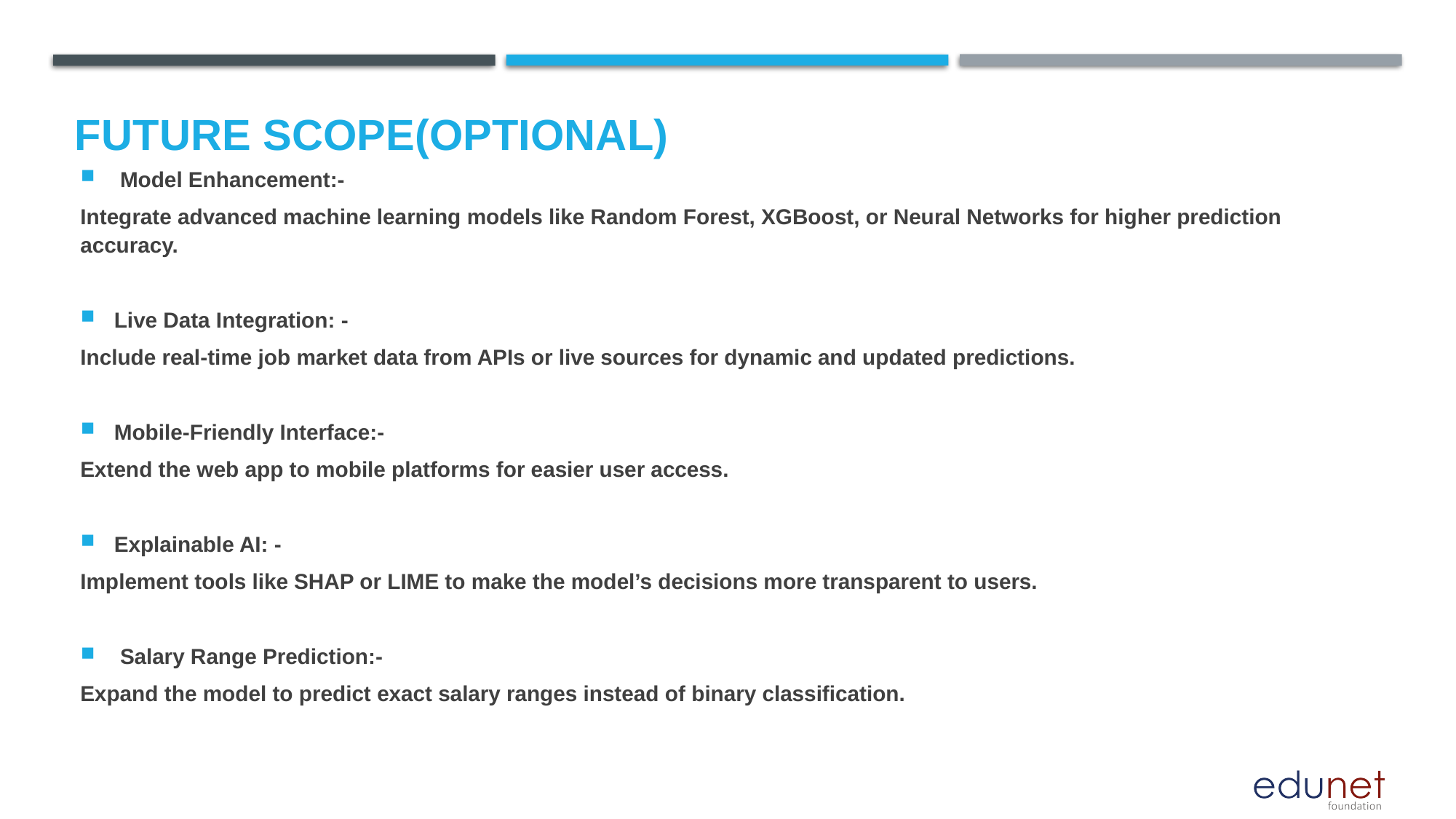

Future scope(Optional)
 Model Enhancement:-
Integrate advanced machine learning models like Random Forest, XGBoost, or Neural Networks for higher prediction accuracy.

Live Data Integration: -
Include real-time job market data from APIs or live sources for dynamic and updated predictions.

Mobile-Friendly Interface:-
Extend the web app to mobile platforms for easier user access.

Explainable AI: -
Implement tools like SHAP or LIME to make the model’s decisions more transparent to users.

 Salary Range Prediction:-
Expand the model to predict exact salary ranges instead of binary classification.